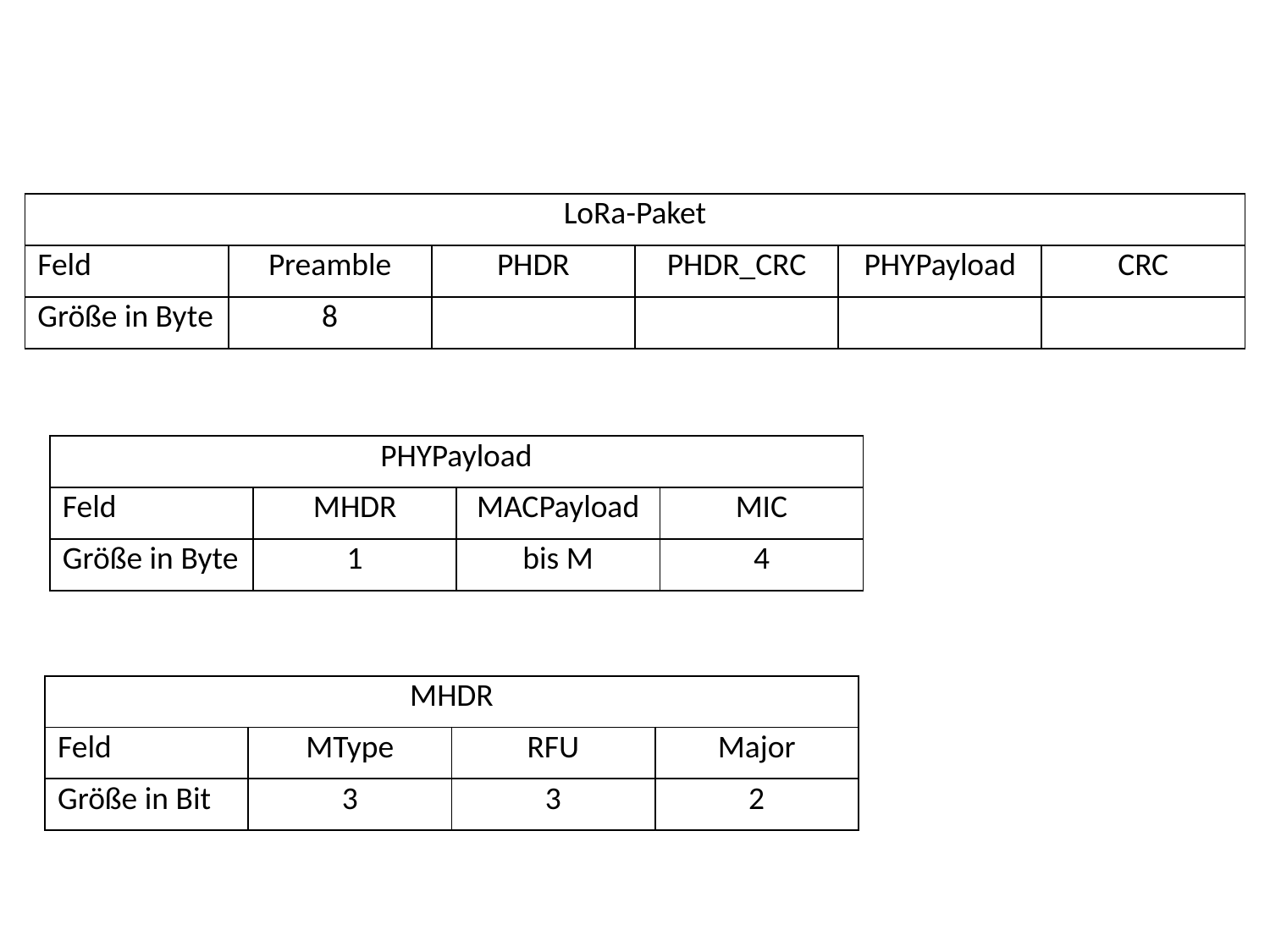

| LoRa-Paket |  |  |  |  |  |
| --- | --- | --- | --- | --- | --- |
| Feld | Preamble | PHDR | PHDR\_CRC | PHYPayload | CRC |
| Größe in Byte | 8 |  |  |  |  |
| PHYPayload |  |  |  |
| --- | --- | --- | --- |
| Feld | MHDR | MACPayload | MIC |
| Größe in Byte | 1 | bis M | 4 |
| MHDR |  |  |  |
| --- | --- | --- | --- |
| Feld | MType | RFU | Major |
| Größe in Bit | 3 | 3 | 2 |